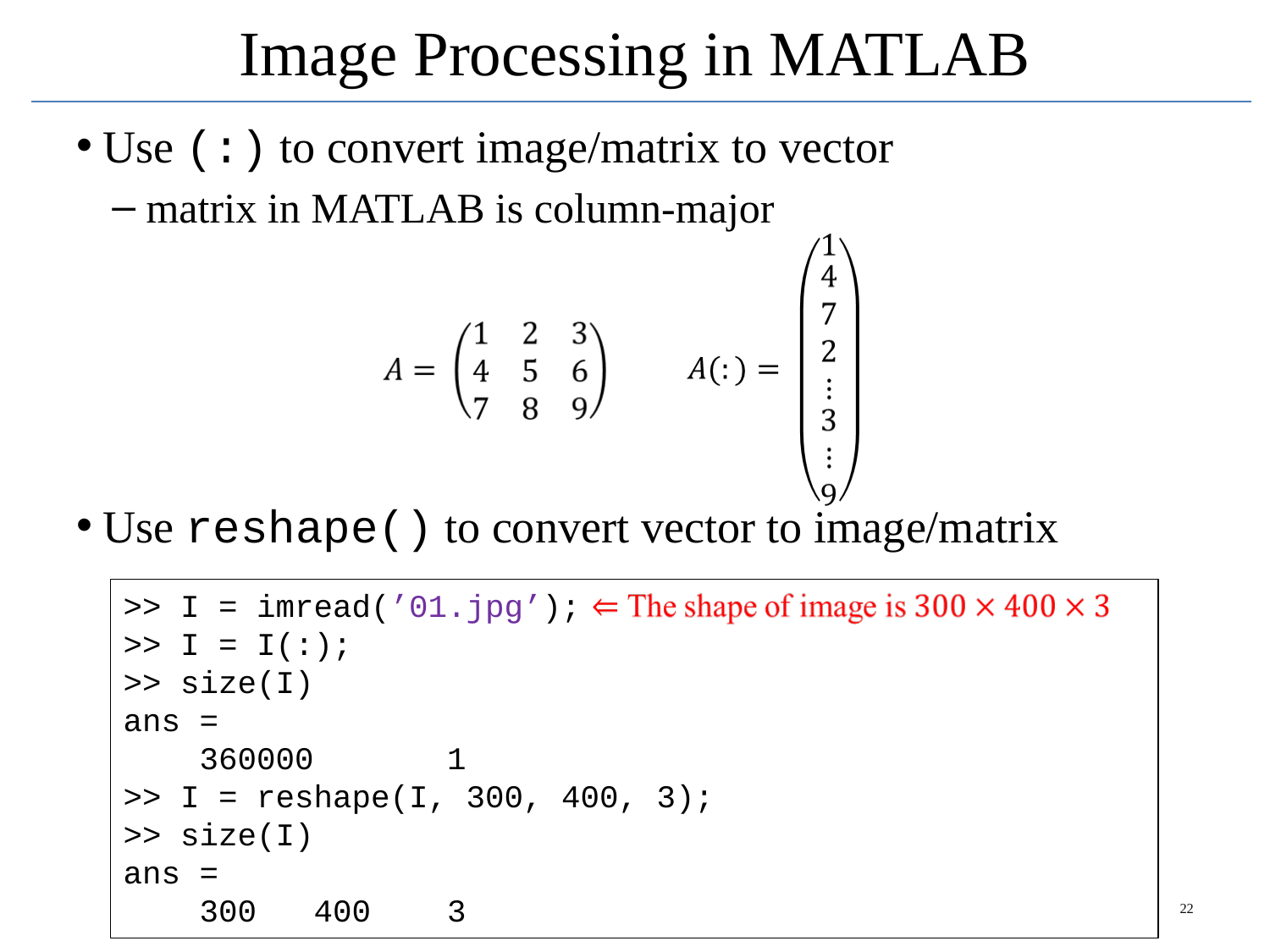

# Image Processing in MATLAB
Use (:) to convert image/matrix to vector
 matrix in MATLAB is column-major

Use reshape() to convert vector to image/matrix

>> I = imread(’01.jpg’);
>> I = I(:);
>> size(I)
ans =
    360000       1
>> I = reshape(I, 300, 400, 3);
>> size(I)
ans =
    300   400    3

22